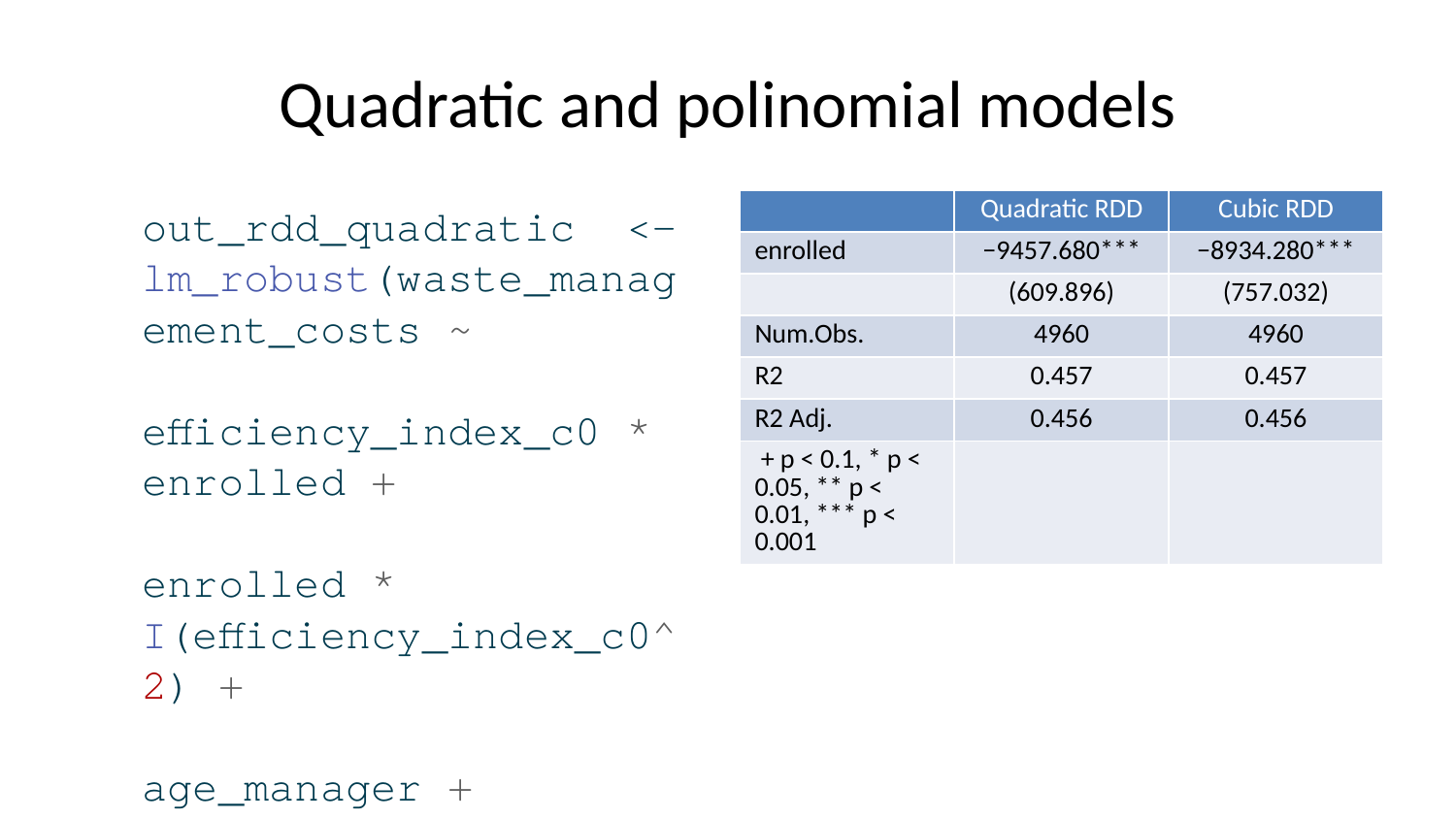

# Quadratic and polinomial models
|  | Quadratic RDD | Cubic RDD |
| --- | --- | --- |
| enrolled | −9457.680\*\*\* | −8934.280\*\*\* |
|  | (609.896) | (757.032) |
| Num.Obs. | 4960 | 4960 |
| R2 | 0.457 | 0.457 |
| R2 Adj. | 0.456 | 0.456 |
| + p < 0.1, \* p < 0.05, \*\* p < 0.01, \*\*\* p < 0.001 |  |  |
out_rdd_quadratic  <- lm_robust(waste_management_costs ~
                  efficiency_index_c0 * enrolled +
                    enrolled * I(efficiency_index_c0^2) +
                  age_manager + age_deputy +
                  female_manager + foreign_owned +
                  staff_size +
                  advanced_filtration + facility_area +
                  recycling_center_distance,
                  data = df_treat %>% filter(round == 1))
out_rdd_cubic  <- lm_robust(waste_management_costs ~
                  efficiency_index_c0 * enrolled +
                    enrolled * I(efficiency_index_c0^2) +
                        enrolled * I(efficiency_index_c0^3) +
                  age_manager + age_deputy +
                  female_manager + foreign_owned +
                  staff_size +
                  advanced_filtration + facility_area +
                  recycling_center_distance,
                  data = df_treat %>% filter(round == 1))